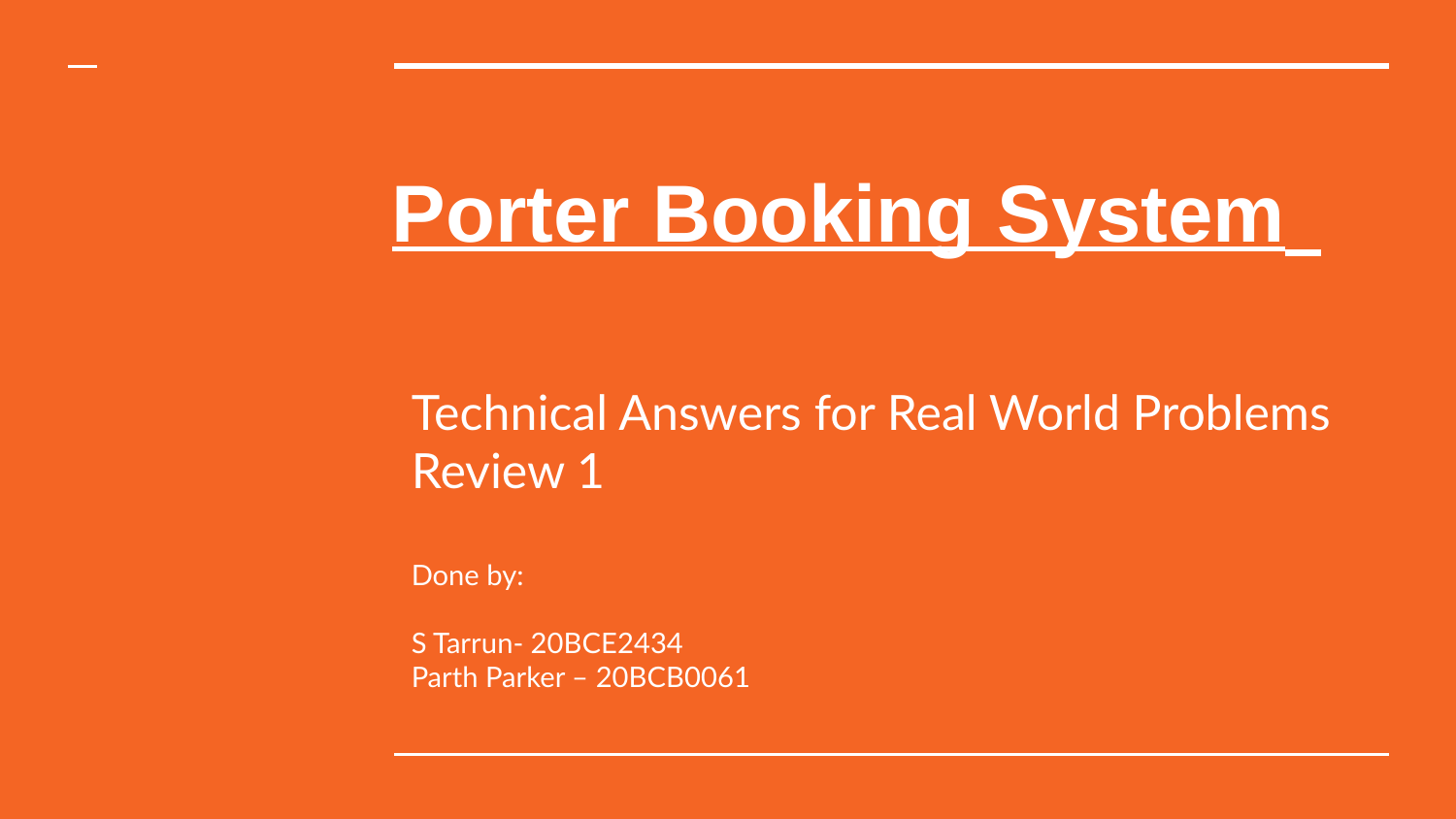

# Porter Booking System
Technical Answers for Real World Problems
Review 1

Done by:

S Tarrun- 20BCE2434
Parth Parker – 20BCB0061